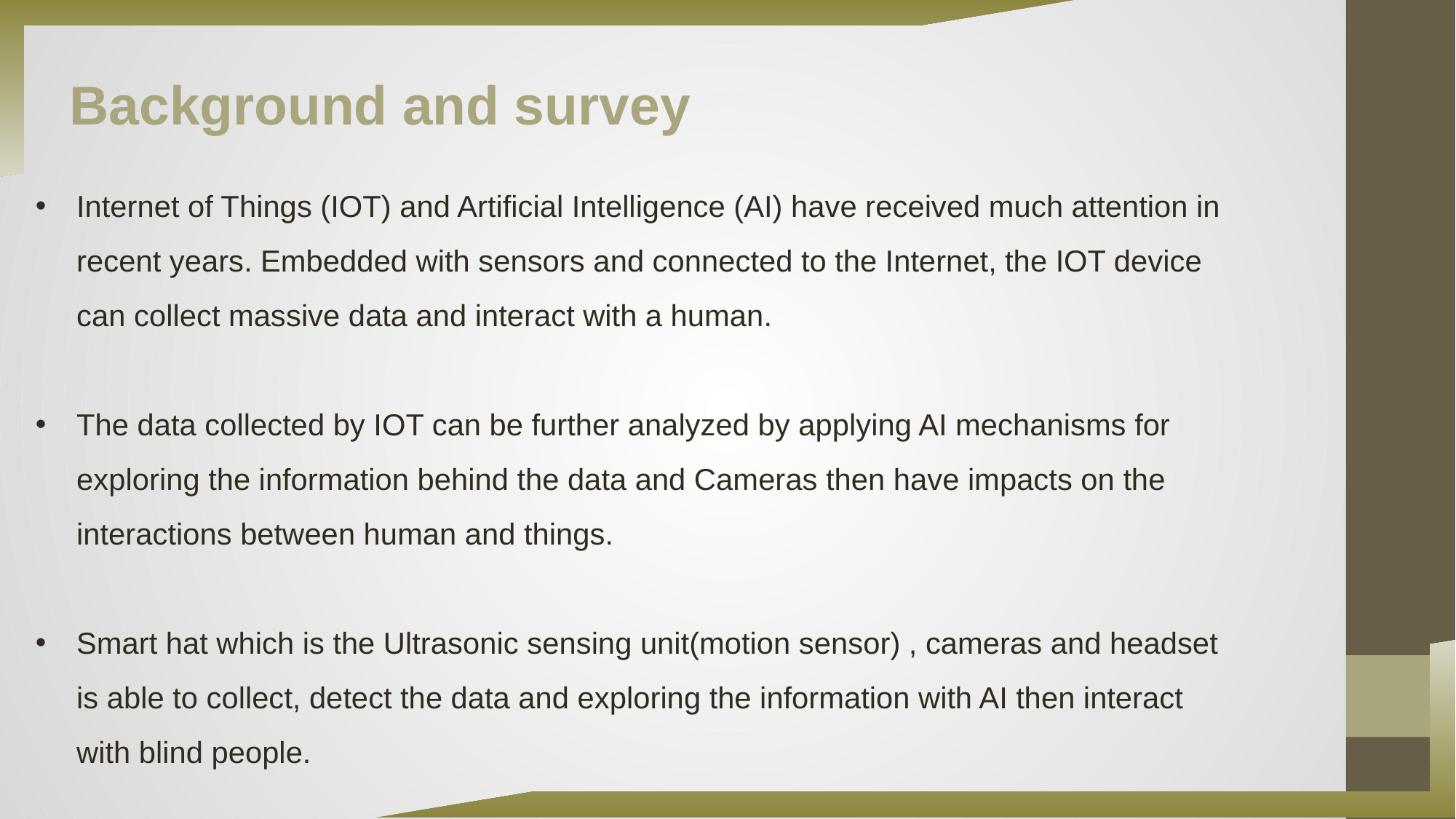

# Background and survey
Internet of Things (IOT) and Artificial Intelligence (AI) have received much attention in recent years. Embedded with sensors and connected to the Internet, the IOT device can collect massive data and interact with a human.

The data collected by IOT can be further analyzed by applying AI mechanisms for exploring the information behind the data and Cameras then have impacts on the interactions between human and things.

Smart hat which is the Ultrasonic sensing unit(motion sensor) , cameras and headset is able to collect, detect the data and exploring the information with AI then interact with blind people.